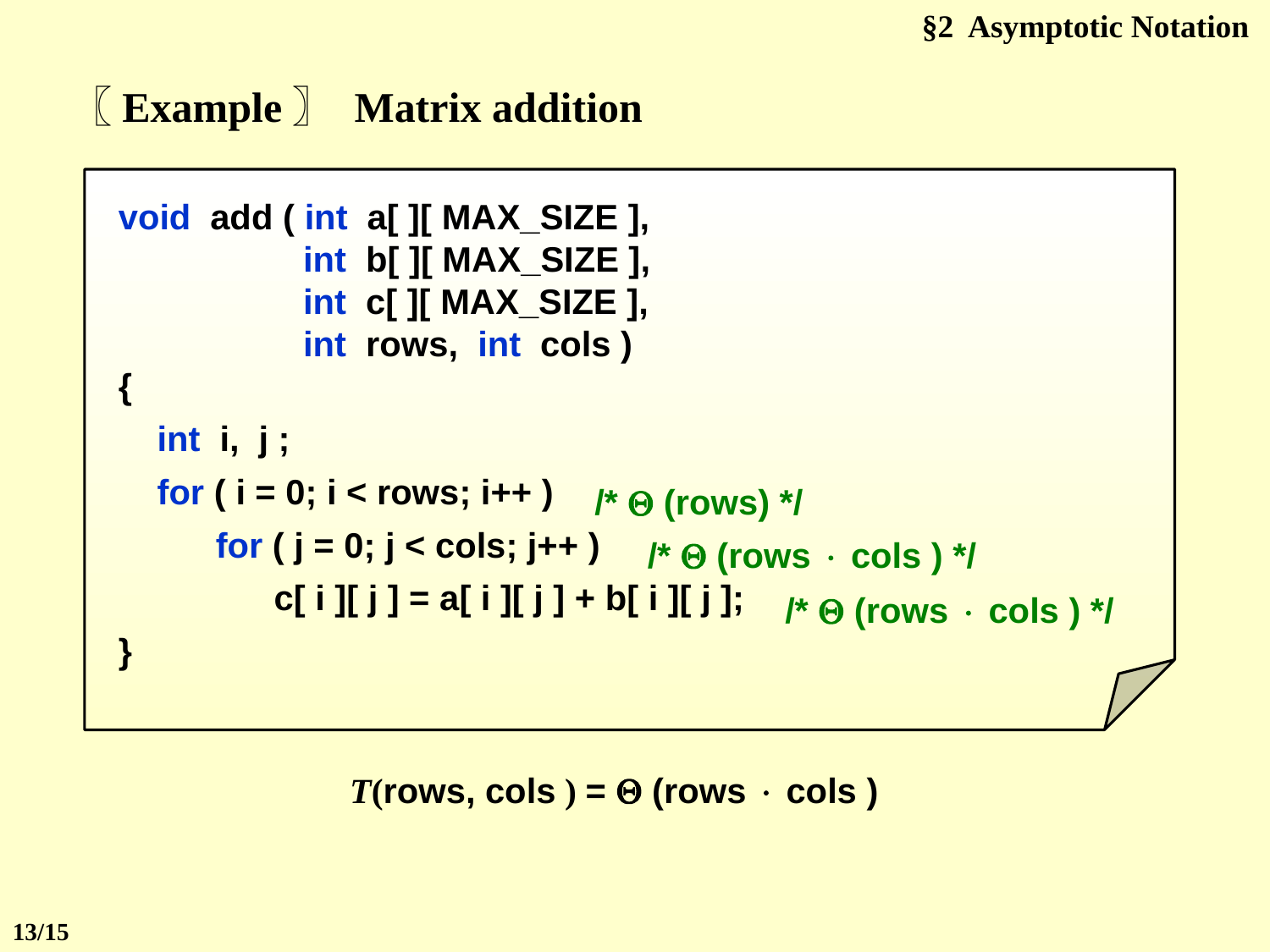

§2  Asymptotic Notation
〖Example〗 Matrix addition

void  add ( int  a[ ][ MAX_SIZE ],
                   int  b[ ][ MAX_SIZE ],
                   int  c[ ][ MAX_SIZE ],
                   int  rows,  int  cols )
{
    int  i,  j ;
    for ( i = 0; i < rows; i++ )
          for ( j = 0; j < cols; j++ )
                c[ i ][ j ] = a[ i ][ j ] + b[ i ][ j ];
}
/* Θ (rows) */
/* Θ (rows ⋅ cols ) */
/* Θ (rows ⋅ cols ) */
T(rows, cols ) = Θ (rows ⋅ cols )
13/15